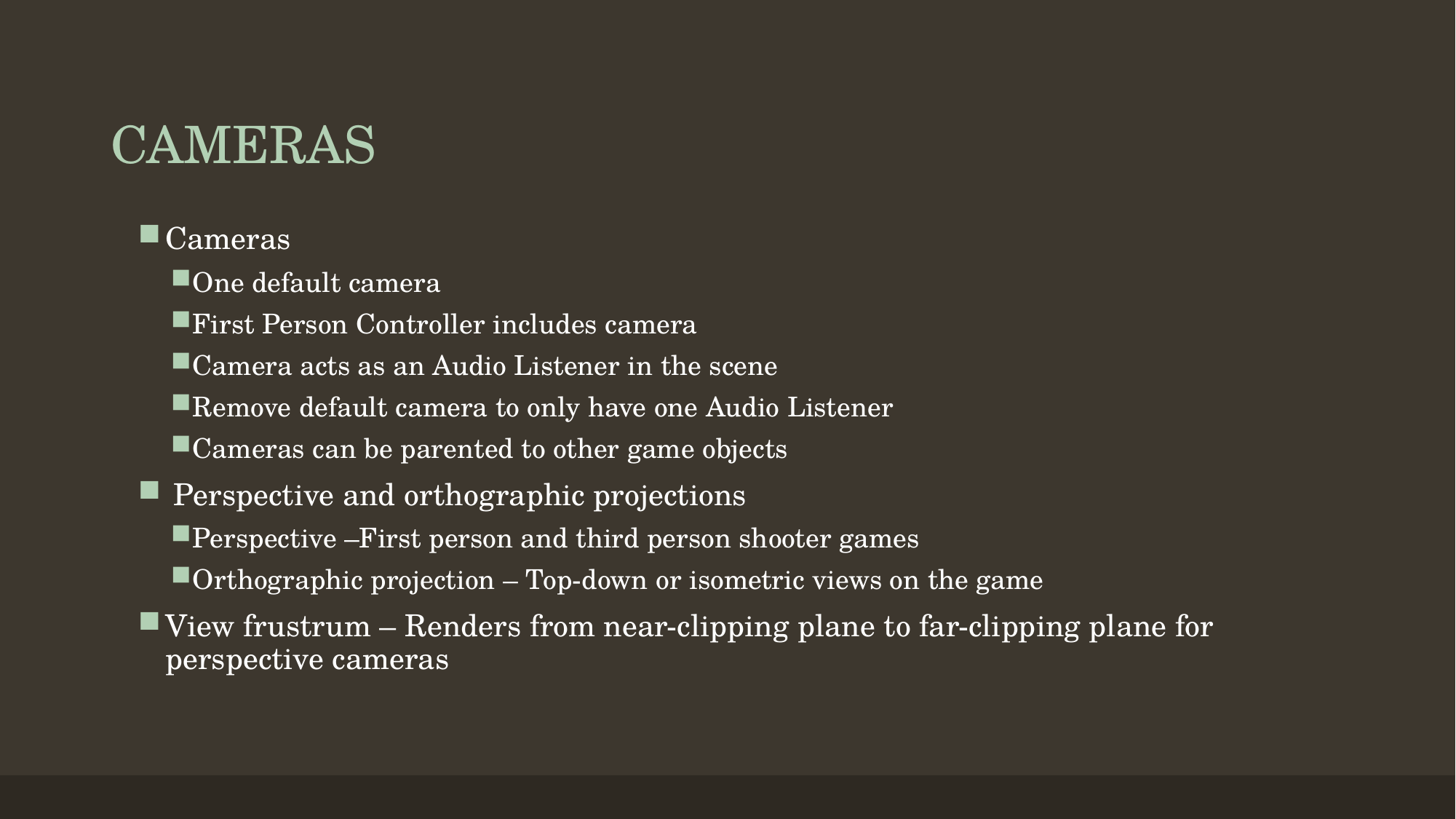

# CAMERAS
Cameras
One default camera
First Person Controller includes camera
Camera acts as an Audio Listener in the scene
Remove default camera to only have one Audio Listener
Cameras can be parented to other game objects
 Perspective and orthographic projections
Perspective –First person and third person shooter games
Orthographic projection – Top-down or isometric views on the game
View frustrum – Renders from near-clipping plane to far-clipping plane for perspective cameras